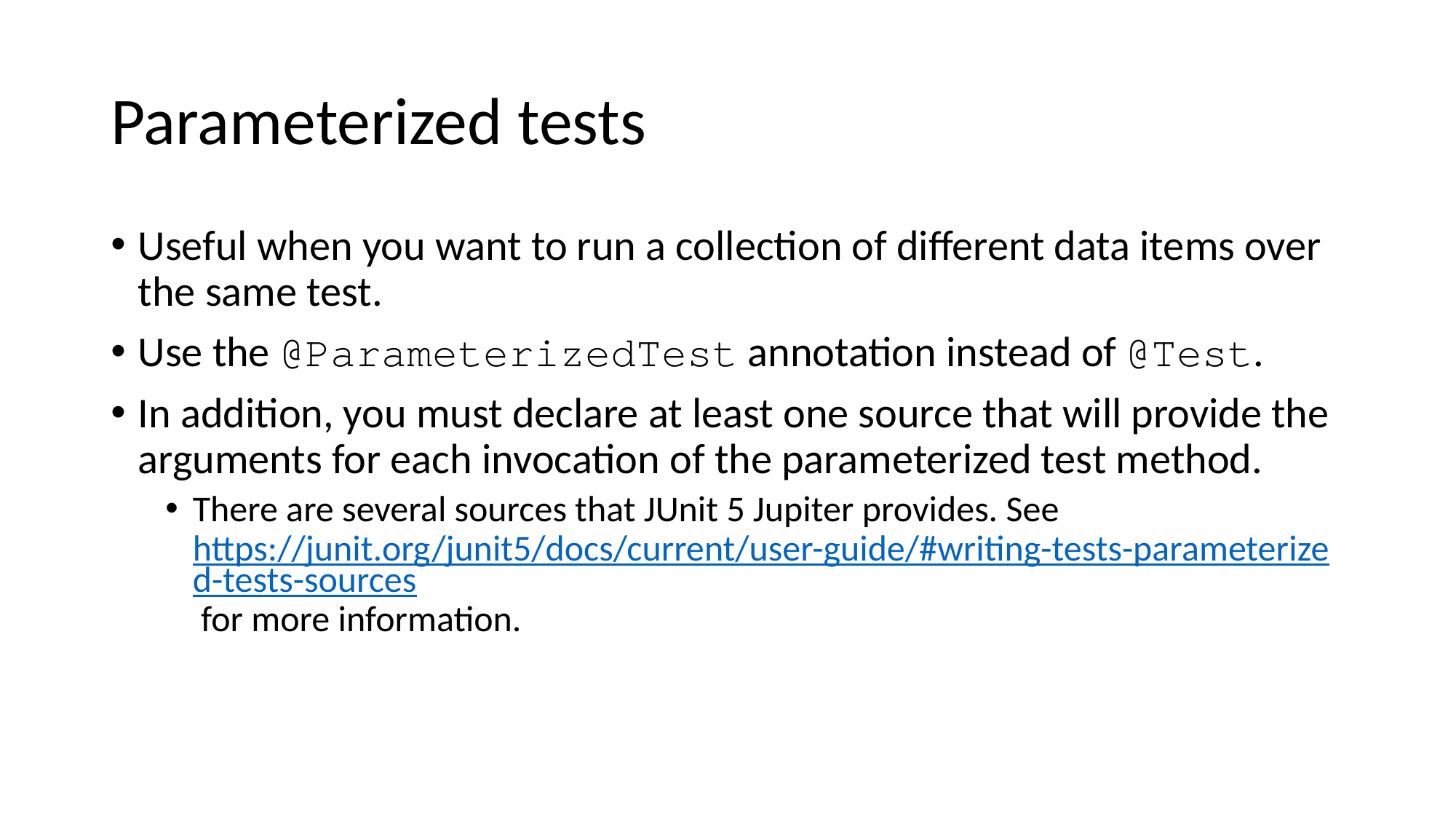

# Parameterized tests
Useful when you want to run a collection of different data items over the same test.
Use the @ParameterizedTest annotation instead of @Test.
In addition, you must declare at least one source that will provide the arguments for each invocation of the parameterized test method.
There are several sources that JUnit 5 Jupiter provides. See https://junit.org/junit5/docs/current/user-guide/#writing-tests-parameterized-tests-sources for more information.